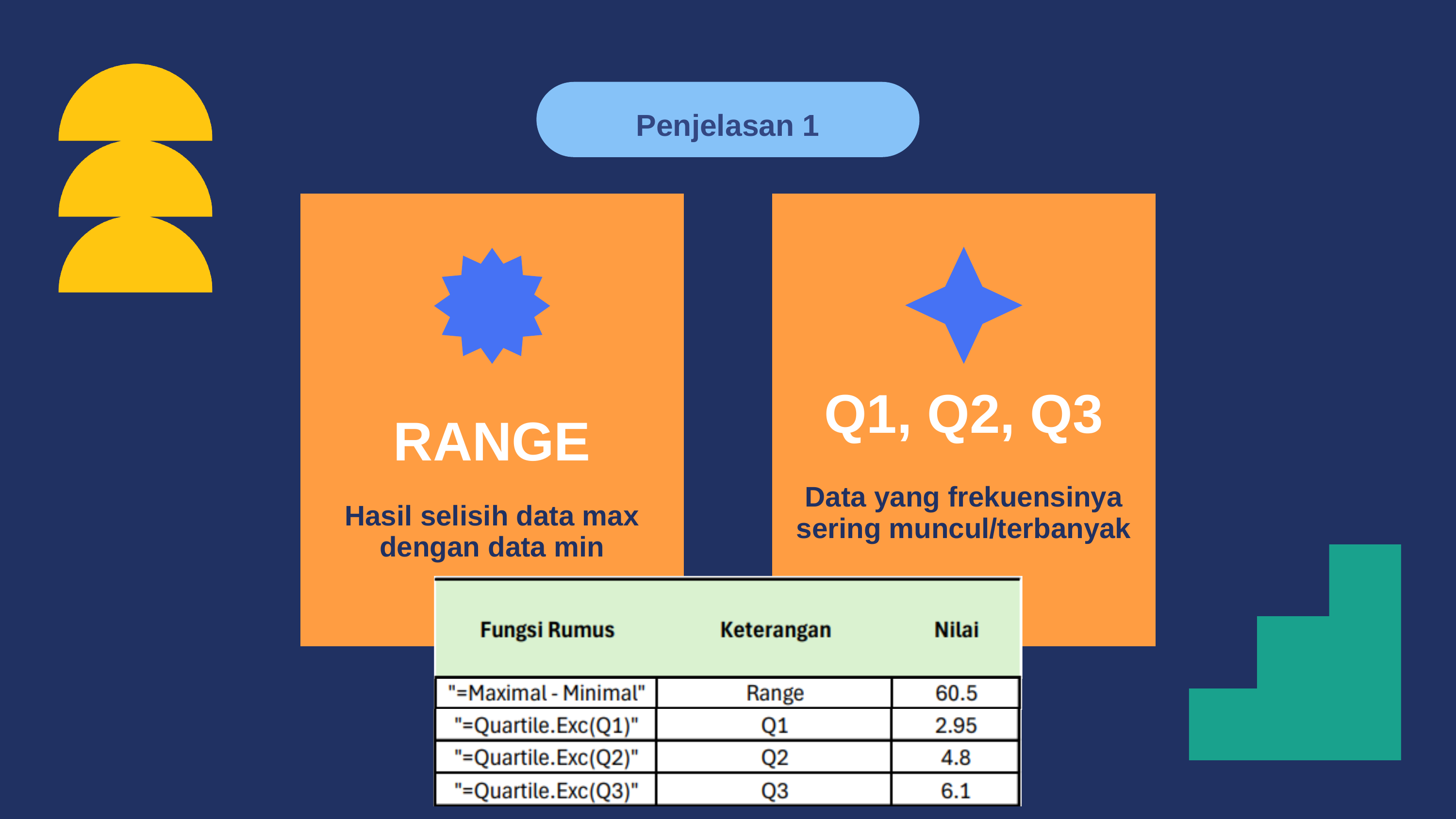

Penjelasan 1

RANGE

Hasil selisih data max dengan data min

Q1, Q2, Q3

Data yang frekuensinya sering muncul/terbanyak